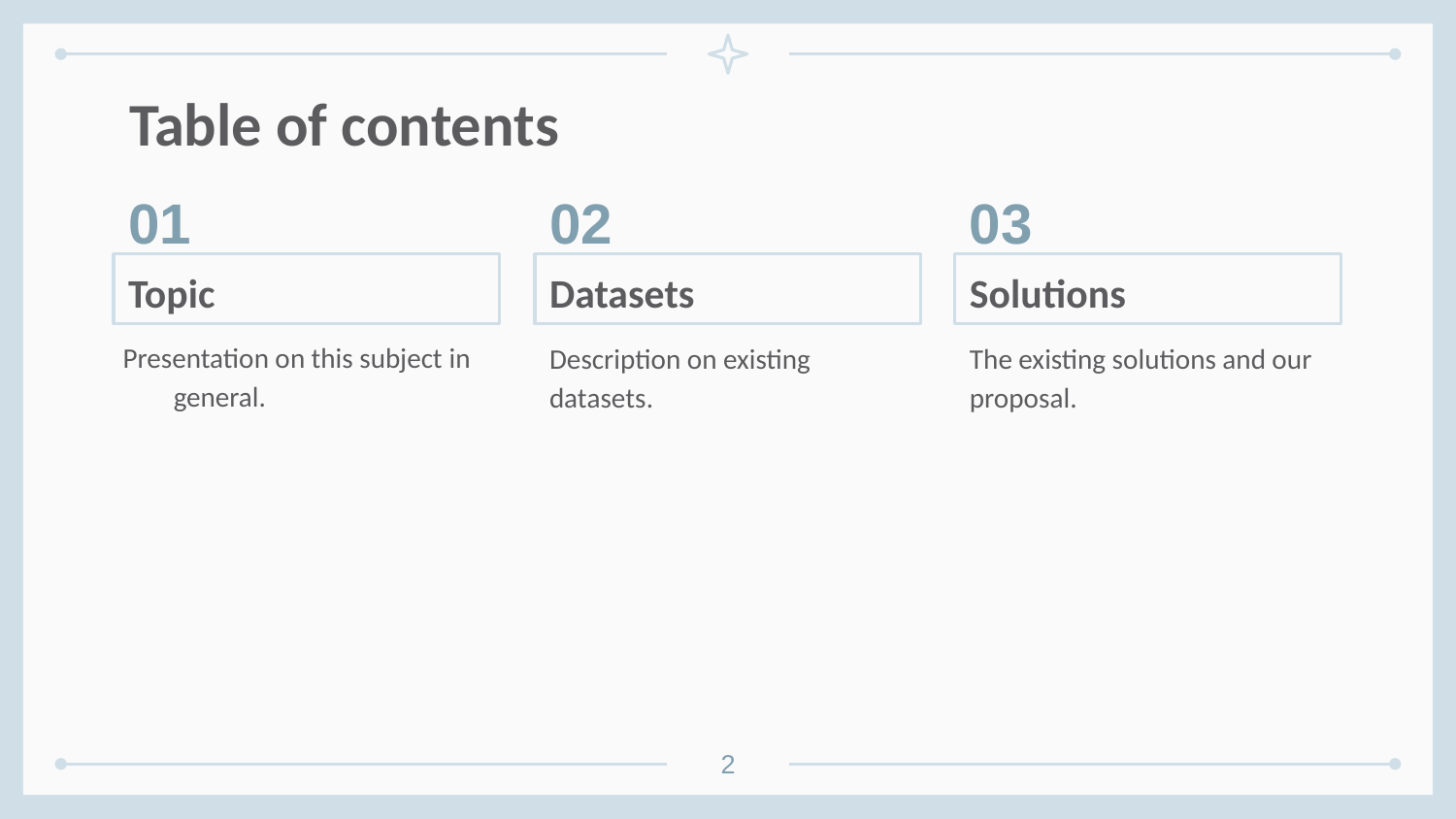

# Table of contents
01
02
03
Topic
Datasets
Solutions
Presentation on this subject in general.
Description on existing datasets.
The existing solutions and our proposal.
2